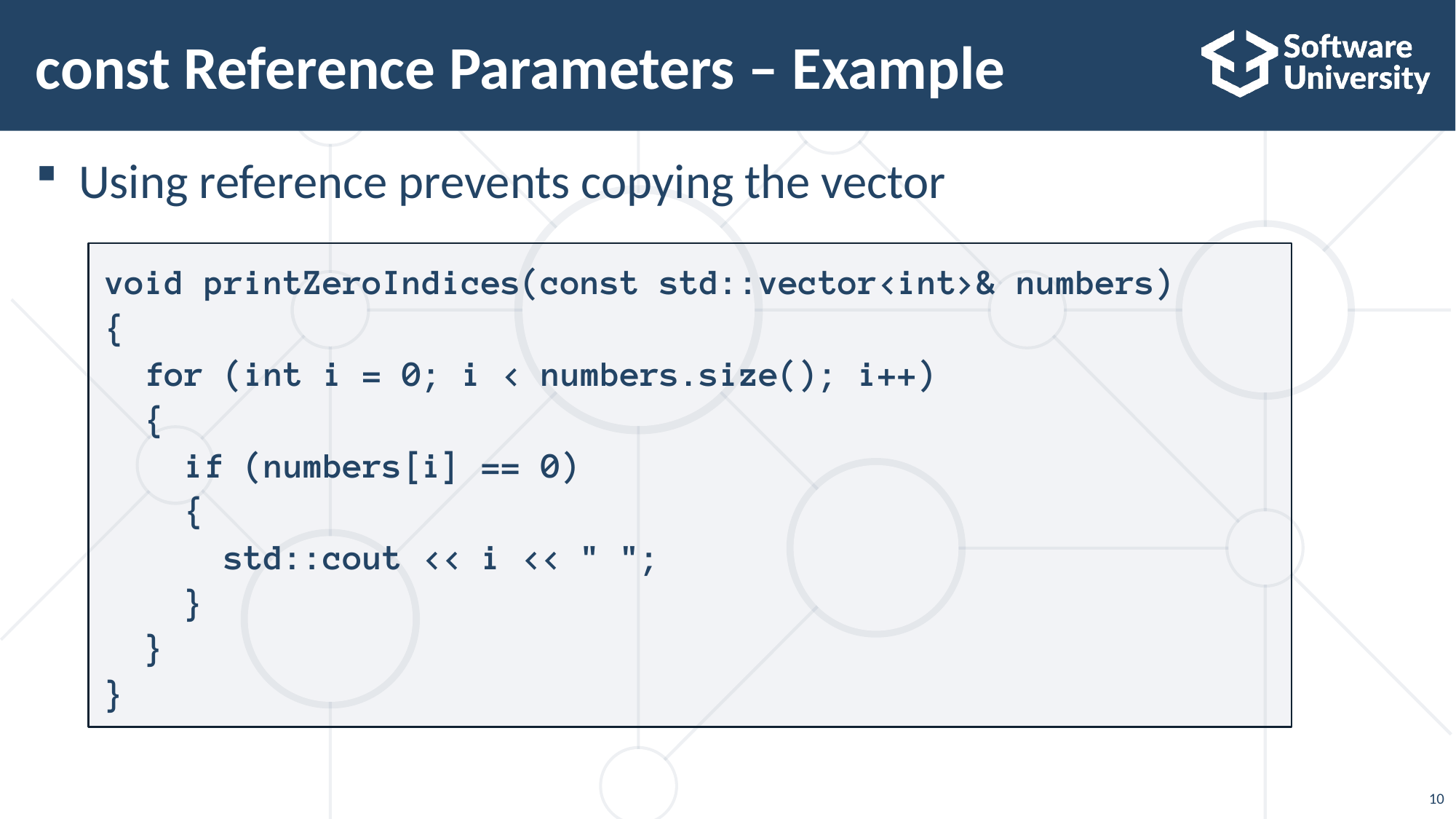

# const Reference Parameters – Example
Using reference prevents copying the vector

void printZeroIndices(const std::vector<int>& numbers)
{
  for (int i = 0; i < numbers.size(); i++)
  {
    if (numbers[i] == 0)
    {
      std::cout << i << " ";
    }
  }
}
10